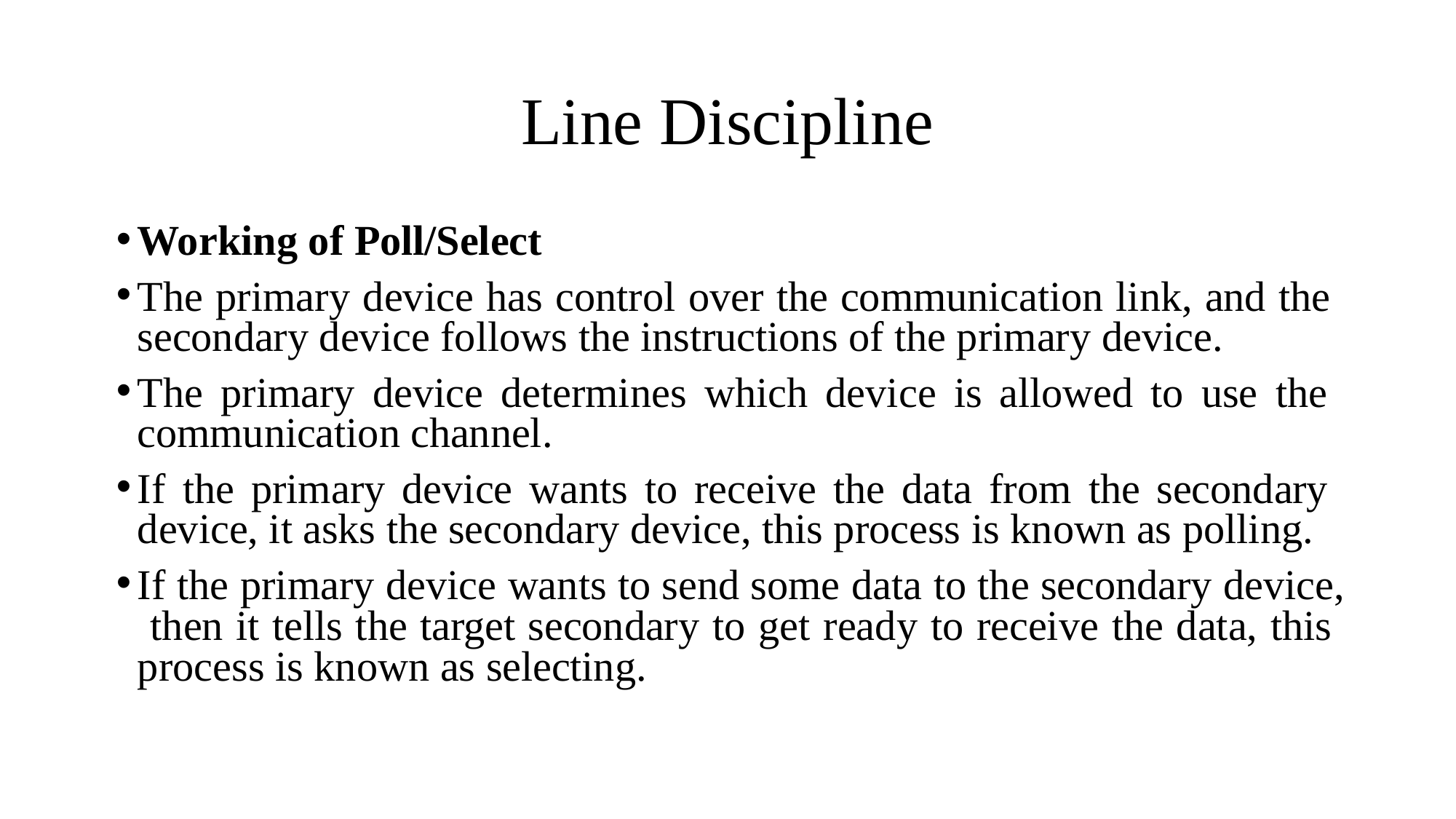

# Line Discipline
Working of Poll/Select
The primary device has control over the communication link, and the  secondary device follows the instructions of the primary device.
The primary device determines which device is allowed to use the  communication channel.
If the primary device wants to receive the data from the secondary  device, it asks the secondary device, this process is known as polling.
If the primary device wants to send some data to the secondary device,  then it tells the target secondary to get ready to receive the data, this  process is known as selecting.